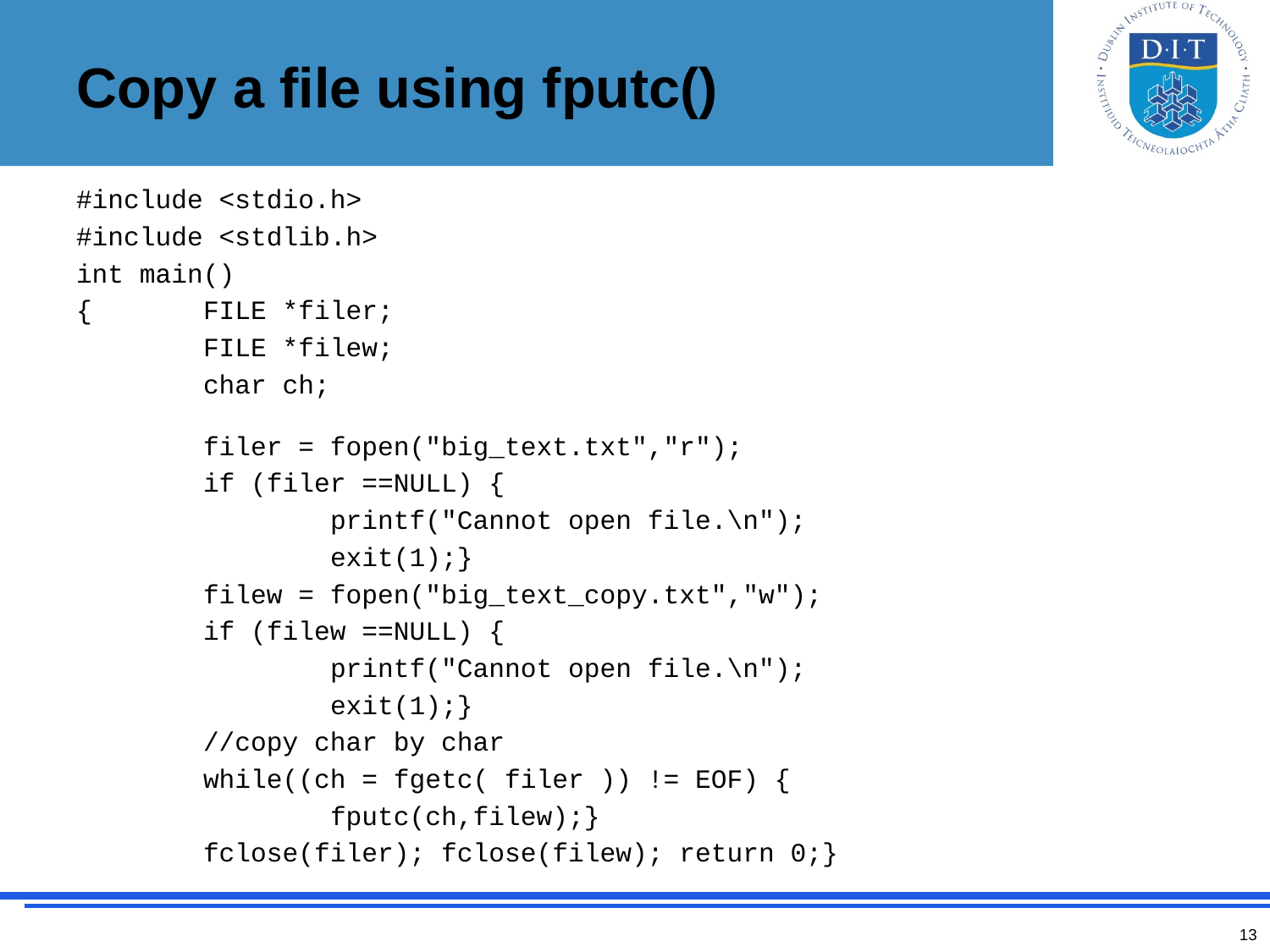

# Copy a file using fputc()
#include <stdio.h>
#include <stdlib.h>
int main()
{	FILE *filer;
	FILE *filew;
	char ch;

	filer = fopen("big_text.txt","r");
	if (filer ==NULL) {
		printf("Cannot open file.\n");
		exit(1);}
	filew = fopen("big_text_copy.txt","w");
	if (filew ==NULL) {
		printf("Cannot open file.\n");
		exit(1);}
	//copy char by char
	while((ch = fgetc( filer )) != EOF) {
		fputc(ch,filew);}
	fclose(filer); fclose(filew); return 0;}

13